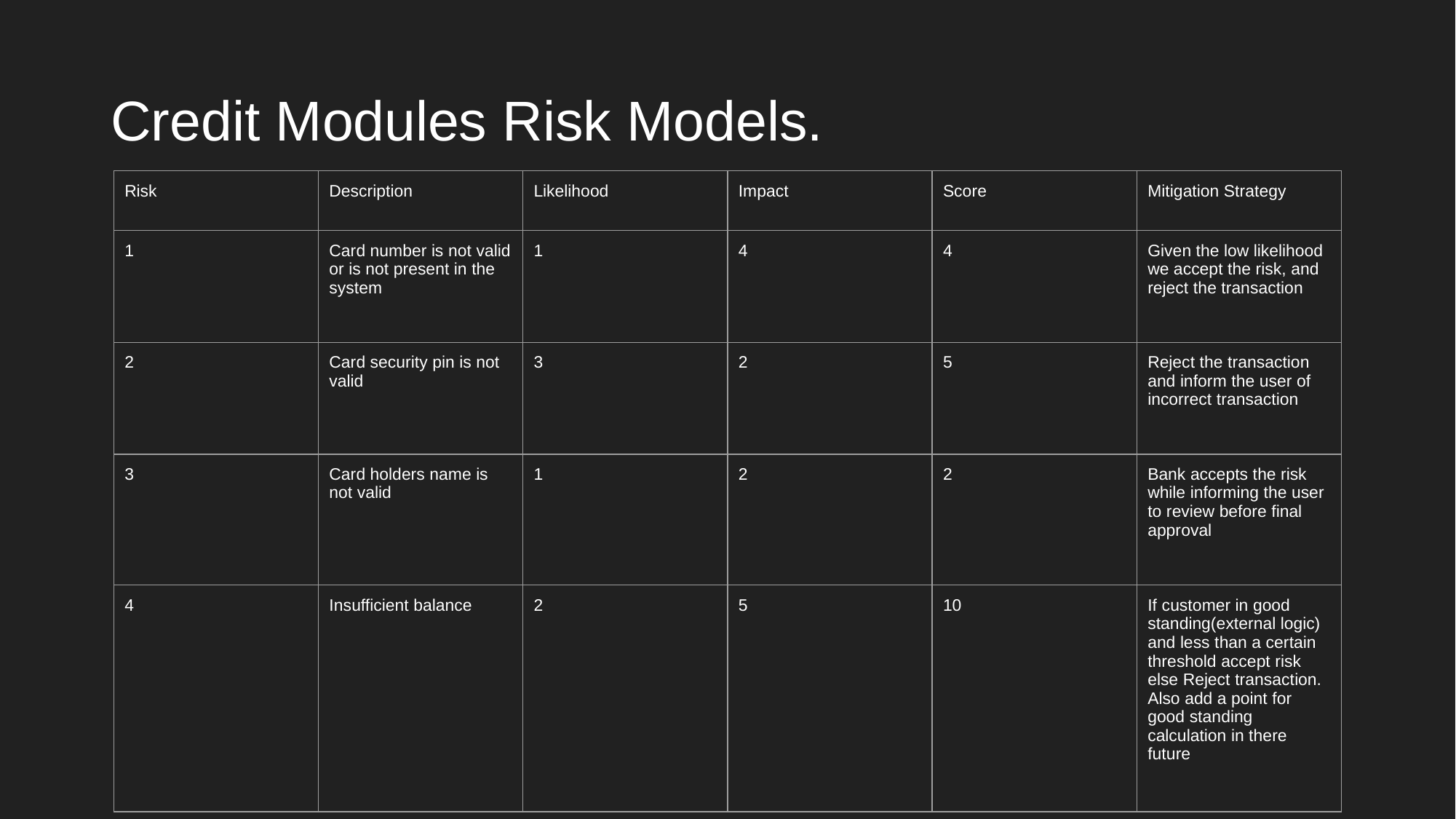

# Credit Modules Risk Models.
| Risk | Description | Likelihood | Impact | Score | Mitigation Strategy |
| --- | --- | --- | --- | --- | --- |
| 1 | Card number is not valid or is not present in the system | 1 | 4 | 4 | Given the low likelihood we accept the risk, and reject the transaction |
| 2 | Card security pin is not valid | 3 | 2 | 5 | Reject the transaction and inform the user of incorrect transaction |
| 3 | Card holders name is not valid | 1 | 2 | 2 | Bank accepts the risk while informing the user to review before final approval |
| 4 | Insufficient balance | 2 | 5 | 10 | If customer in good standing(external logic) and less than a certain threshold accept risk else Reject transaction. Also add a point for good standing calculation in there future |